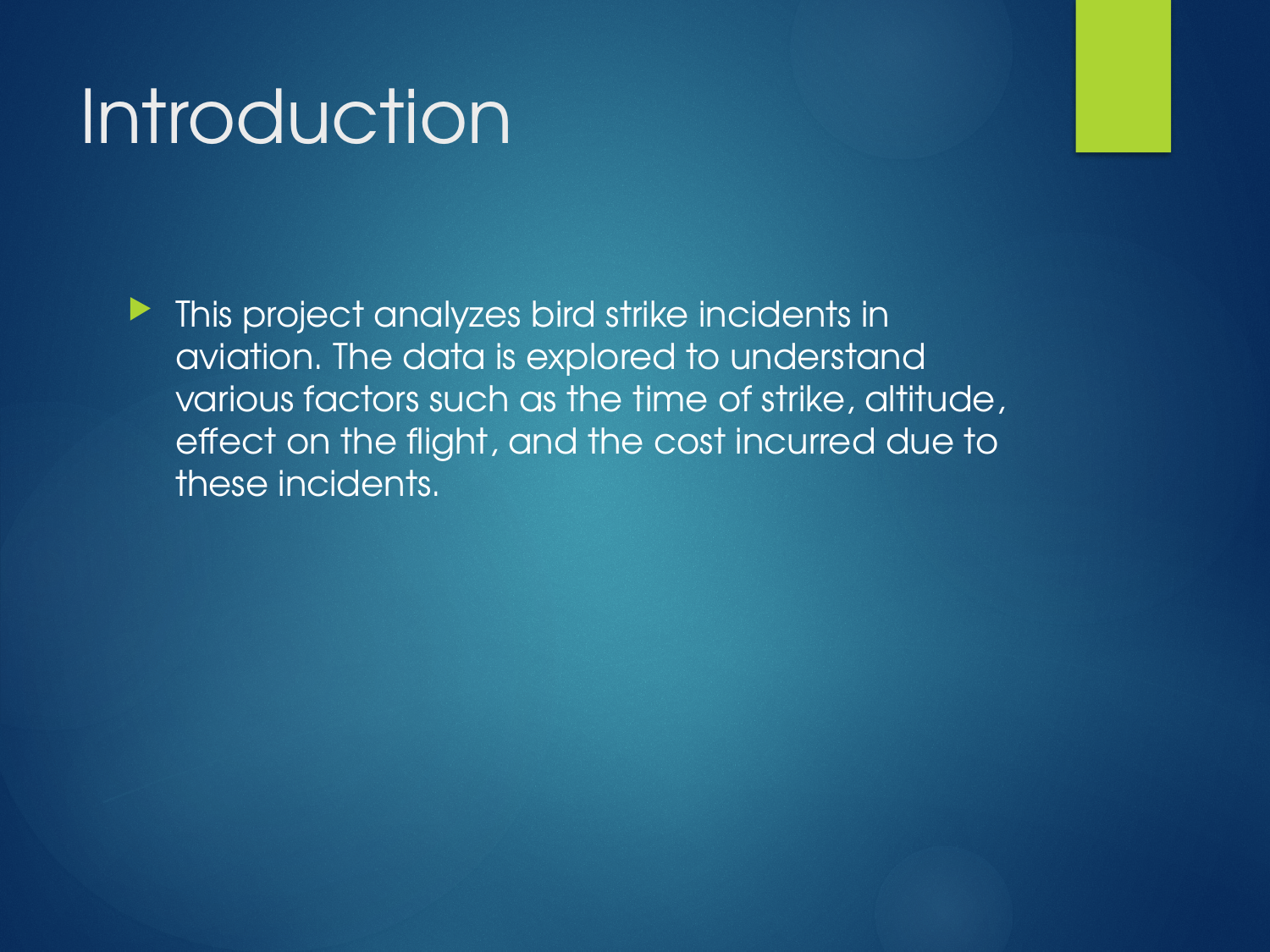

# Introduction
This project analyzes bird strike incidents in aviation. The data is explored to understand various factors such as the time of strike, altitude, effect on the flight, and the cost incurred due to these incidents.